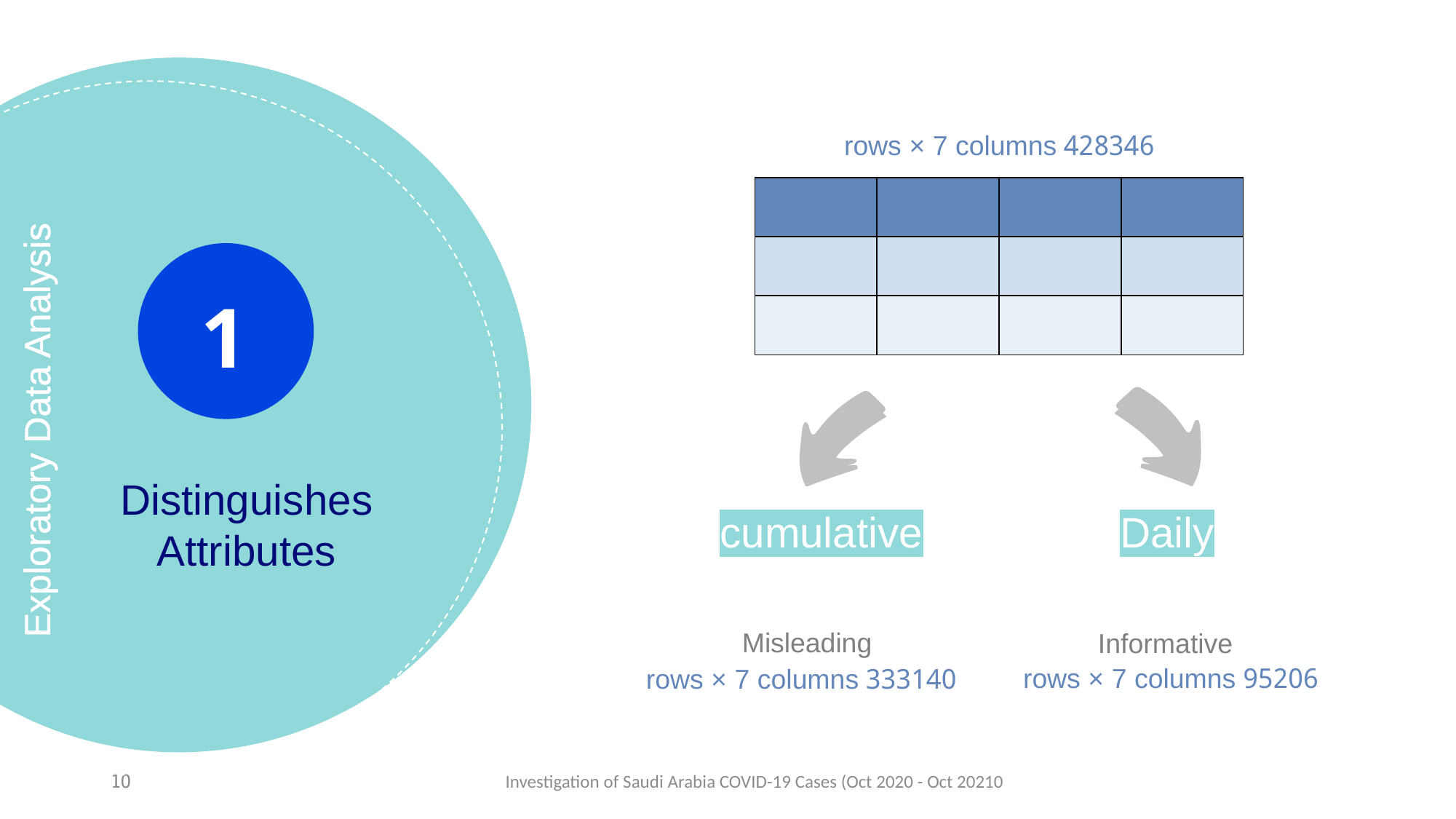

428346 rows × 7 columns
|  |  |  |  |
| --- | --- | --- | --- |
|  |  |  |  |
|  |  |  |  |
# Exploratory Data Analysis

1

Distinguishes Attributes
cumulative
Daily
Misleading
Informative
95206 rows × 7 columns
333140 rows × 7 columns
10
Investigation of Saudi Arabia COVID-19 Cases (Oct 2020 - Oct 20210